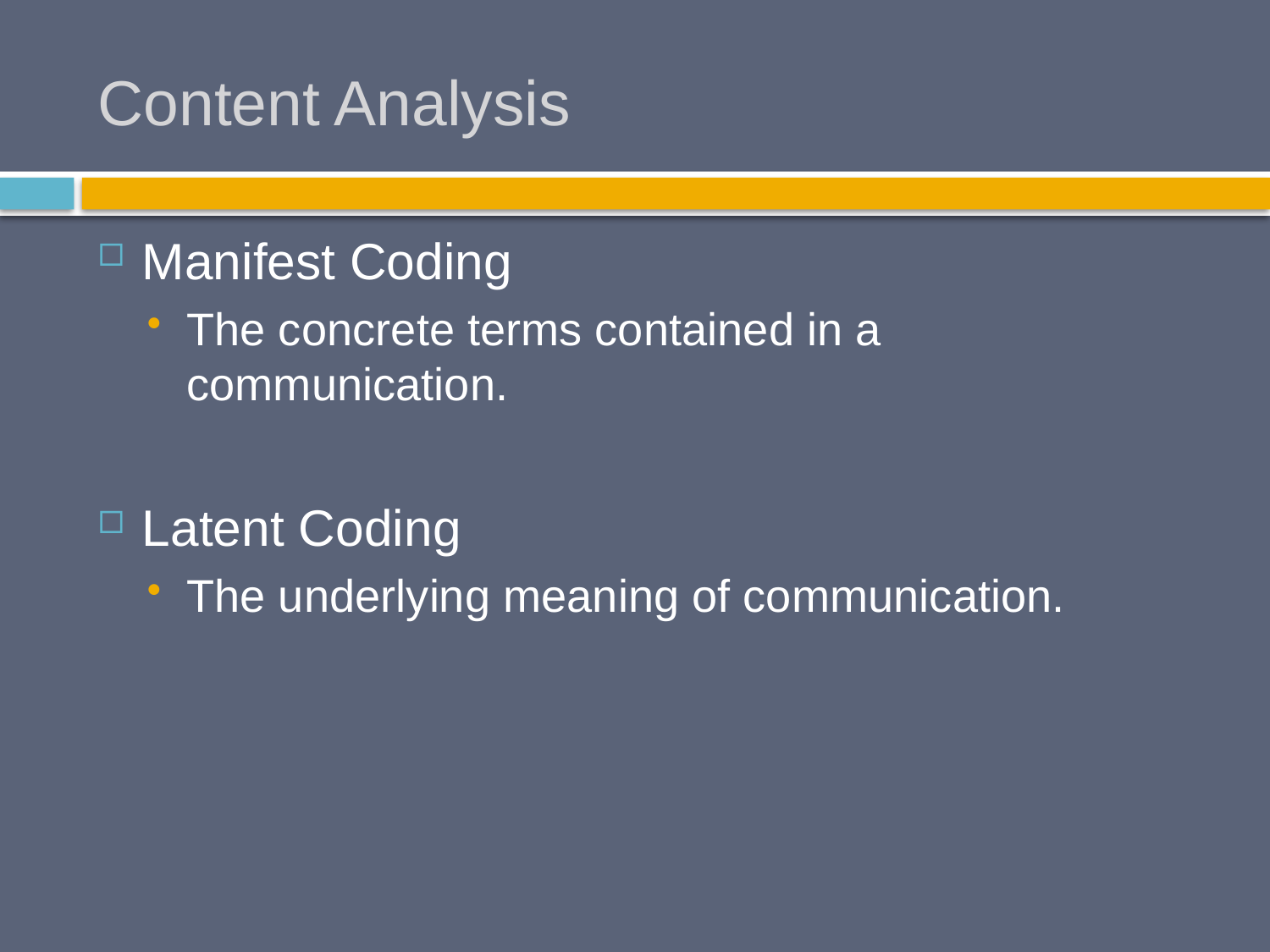

# Content Analysis
Manifest Coding
The concrete terms contained in a communication.

Latent Coding
The underlying meaning of communication.